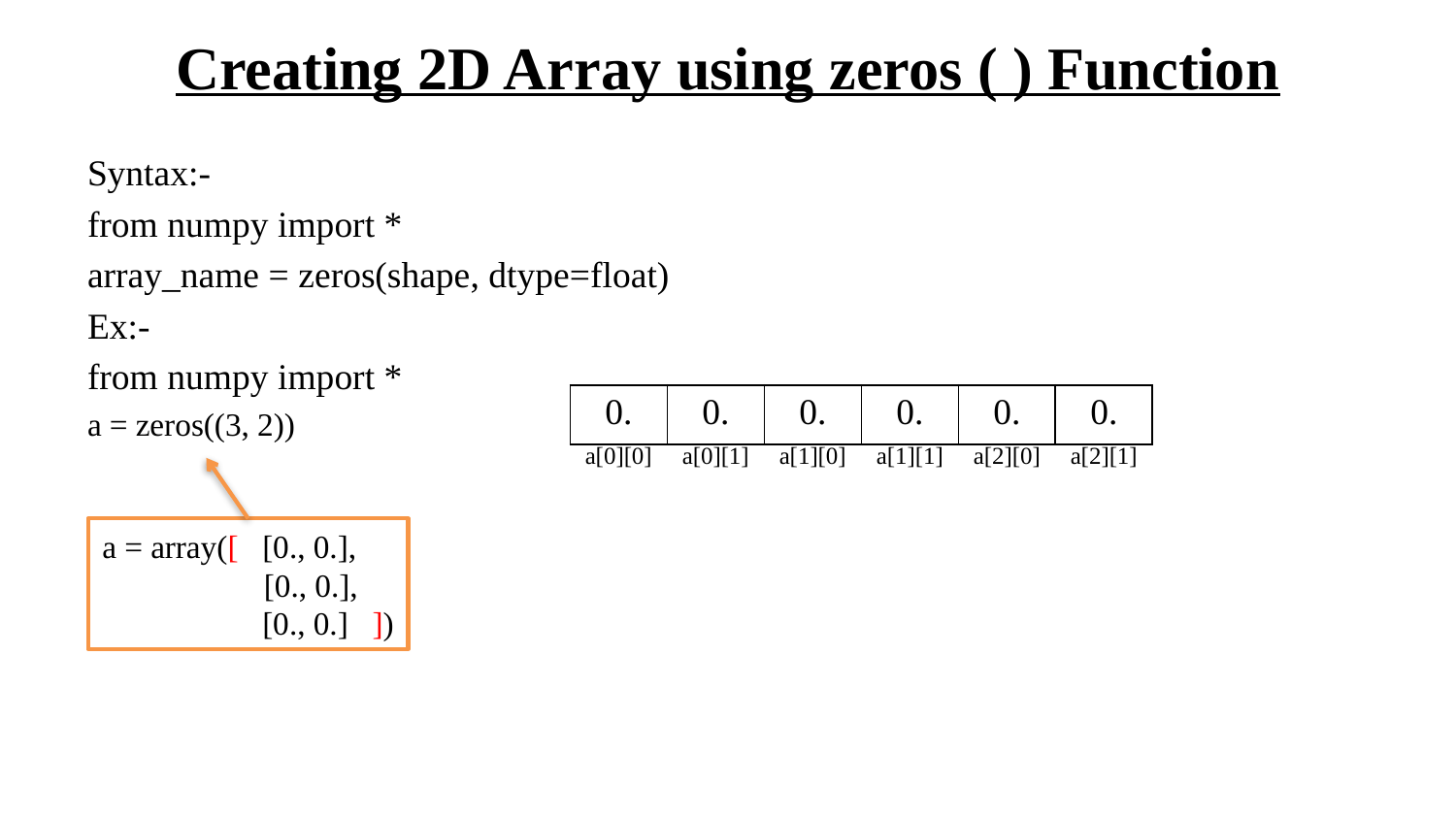

# Creating 2D Array using zeros ( ) Function
Syntax:-
from numpy import *
array_name = zeros(shape, dtype=float)
Ex:-
from numpy import *
a = zeros((3, 2))

| 0. | 0. | 0. | 0. | 0. | 0. |
| --- | --- | --- | --- | --- | --- |
| a[0][0] | a[0][1] | a[1][0] | a[1][1] | a[2][0] | a[2][1] |
| --- | --- | --- | --- | --- | --- |
a = array([   [0., 0.],
	  [0., 0.],
                    [0., 0.]   ])